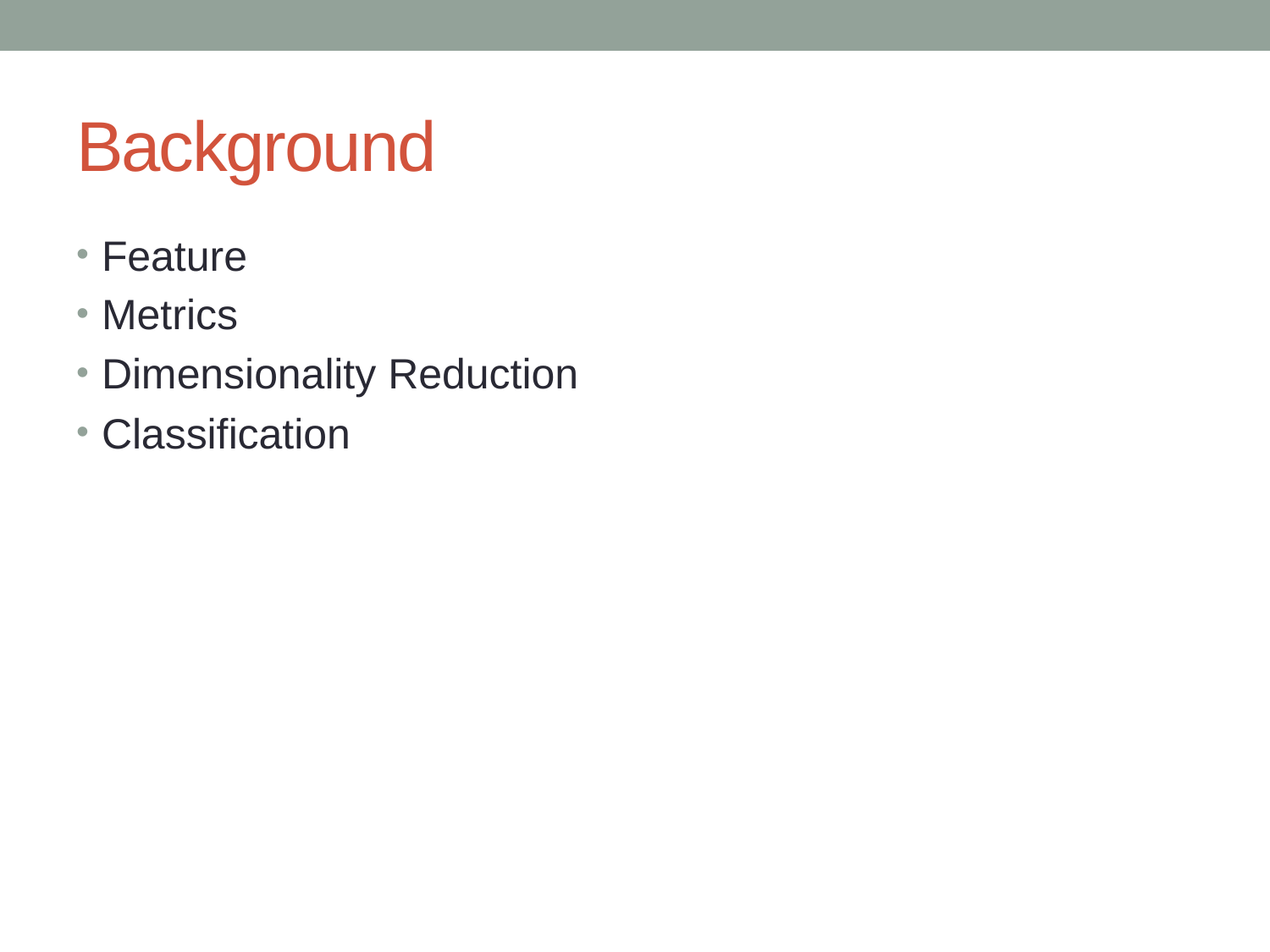

# Background
Feature
Metrics
Dimensionality Reduction
Classification